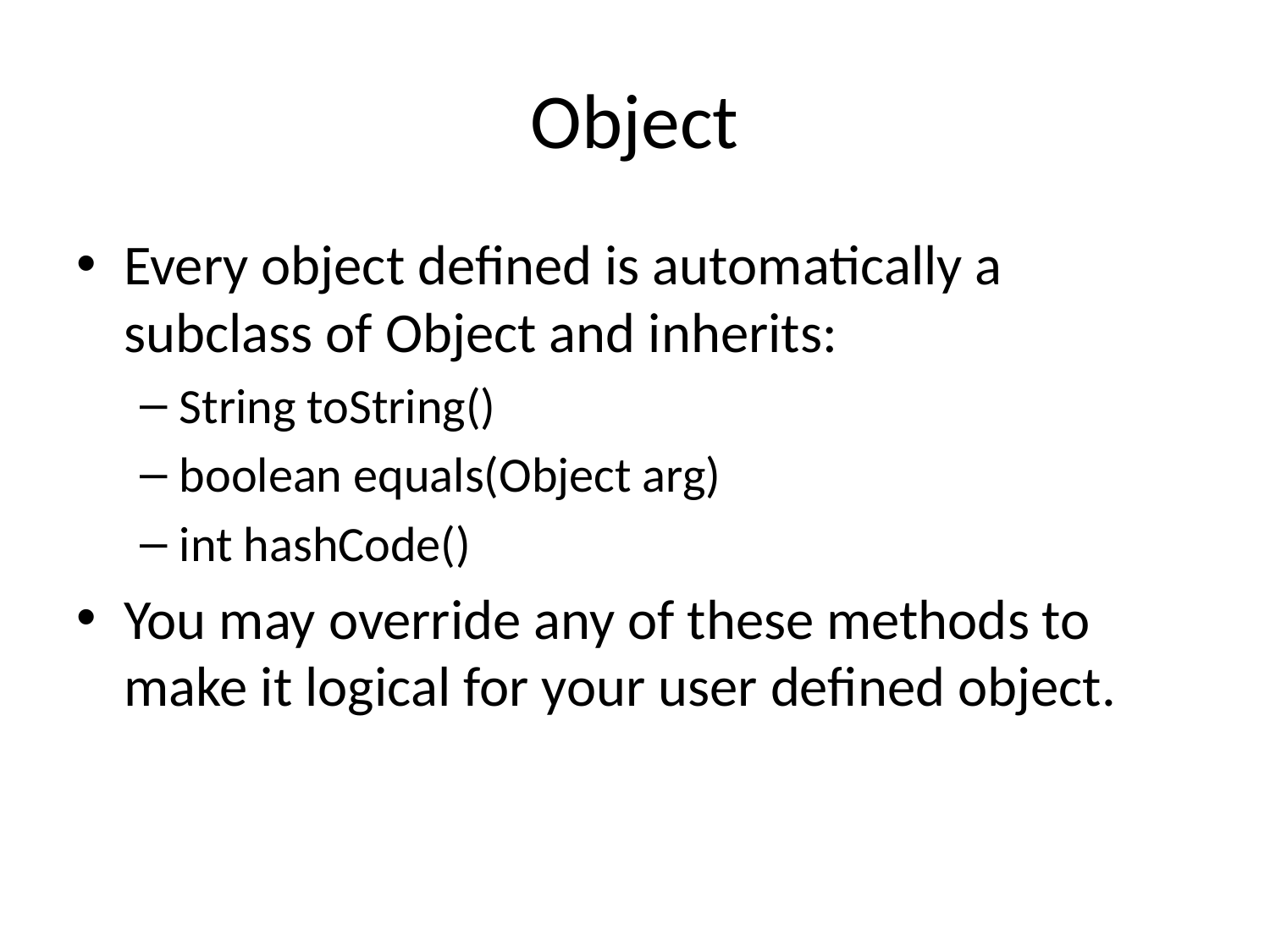

# Object
Every object defined is automatically a subclass of Object and inherits:
String toString()
boolean equals(Object arg)
int hashCode()
You may override any of these methods to make it logical for your user defined object.